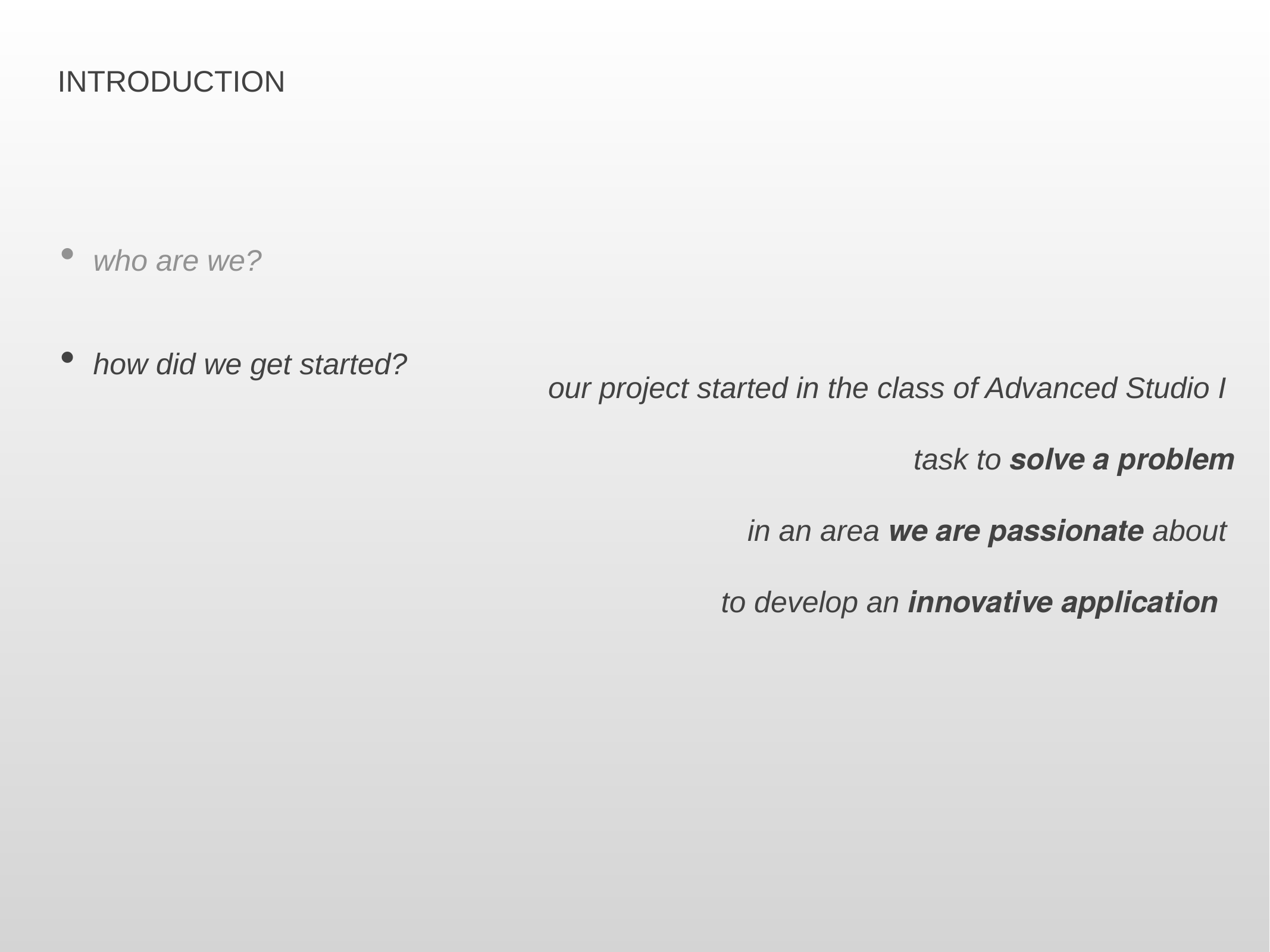

Introduction
who are we?
how did we get started?
our project started in the class of Advanced Studio I
task to solve a problem
in an area we are passionate about
to develop an innovative application